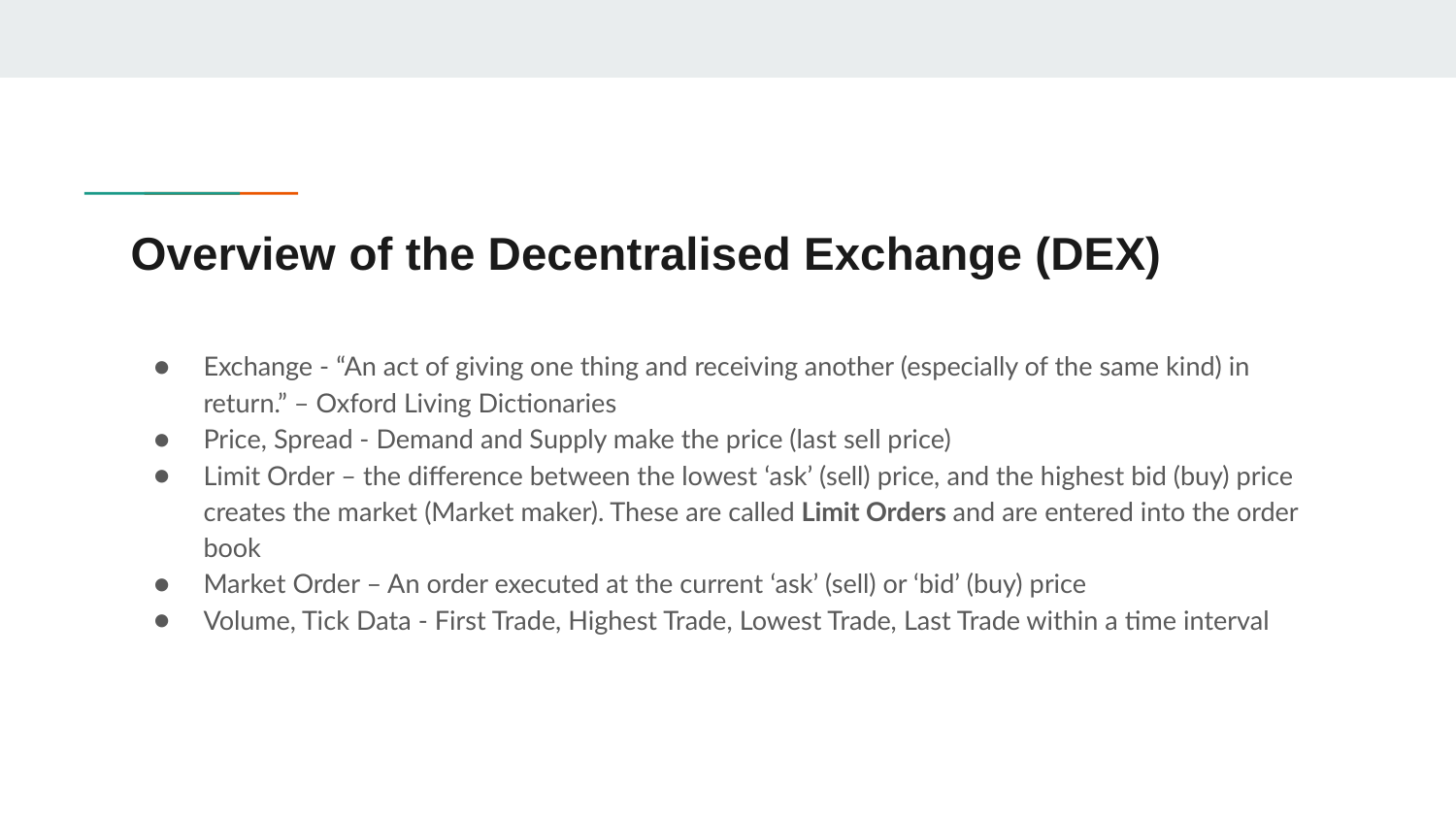

# Overview of the Decentralised Exchange (DEX)
Exchange - “An act of giving one thing and receiving another (especially of the same kind) in return.” – Oxford Living Dictionaries
Price, Spread - Demand and Supply make the price (last sell price)
Limit Order – the difference between the lowest ‘ask’ (sell) price, and the highest bid (buy) price creates the market (Market maker). These are called Limit Orders and are entered into the order book
Market Order – An order executed at the current ‘ask’ (sell) or ‘bid’ (buy) price
Volume, Tick Data - First Trade, Highest Trade, Lowest Trade, Last Trade within a time interval